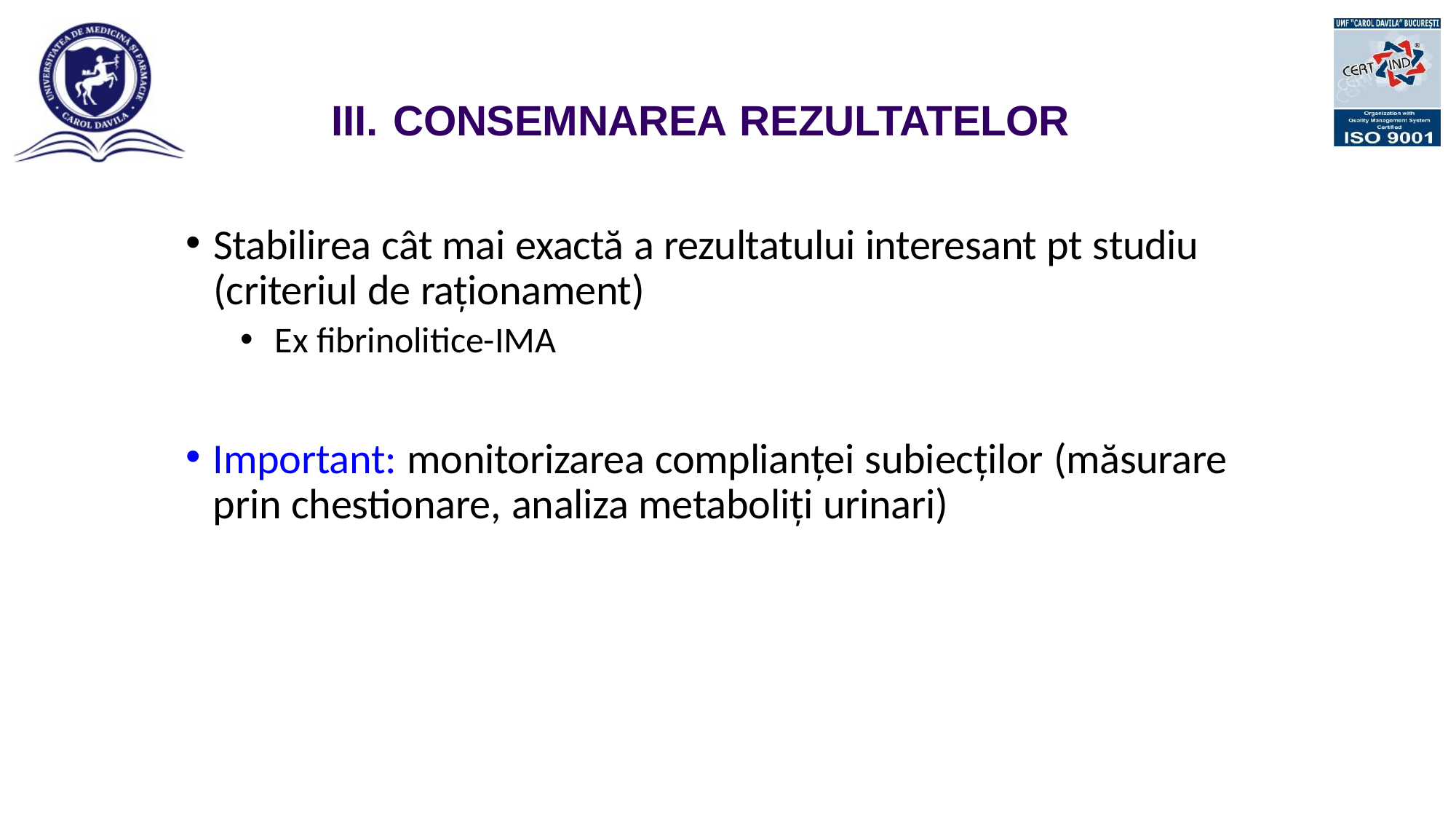

# III. CONSEMNAREA REZULTATELOR
Stabilirea cât mai exactă a rezultatului interesant pt studiu  (criteriul de raționament)
Ex fibrinolitice-IMA

Important: monitorizarea complianței subiecților (măsurare  prin chestionare, analiza metaboliți urinari)